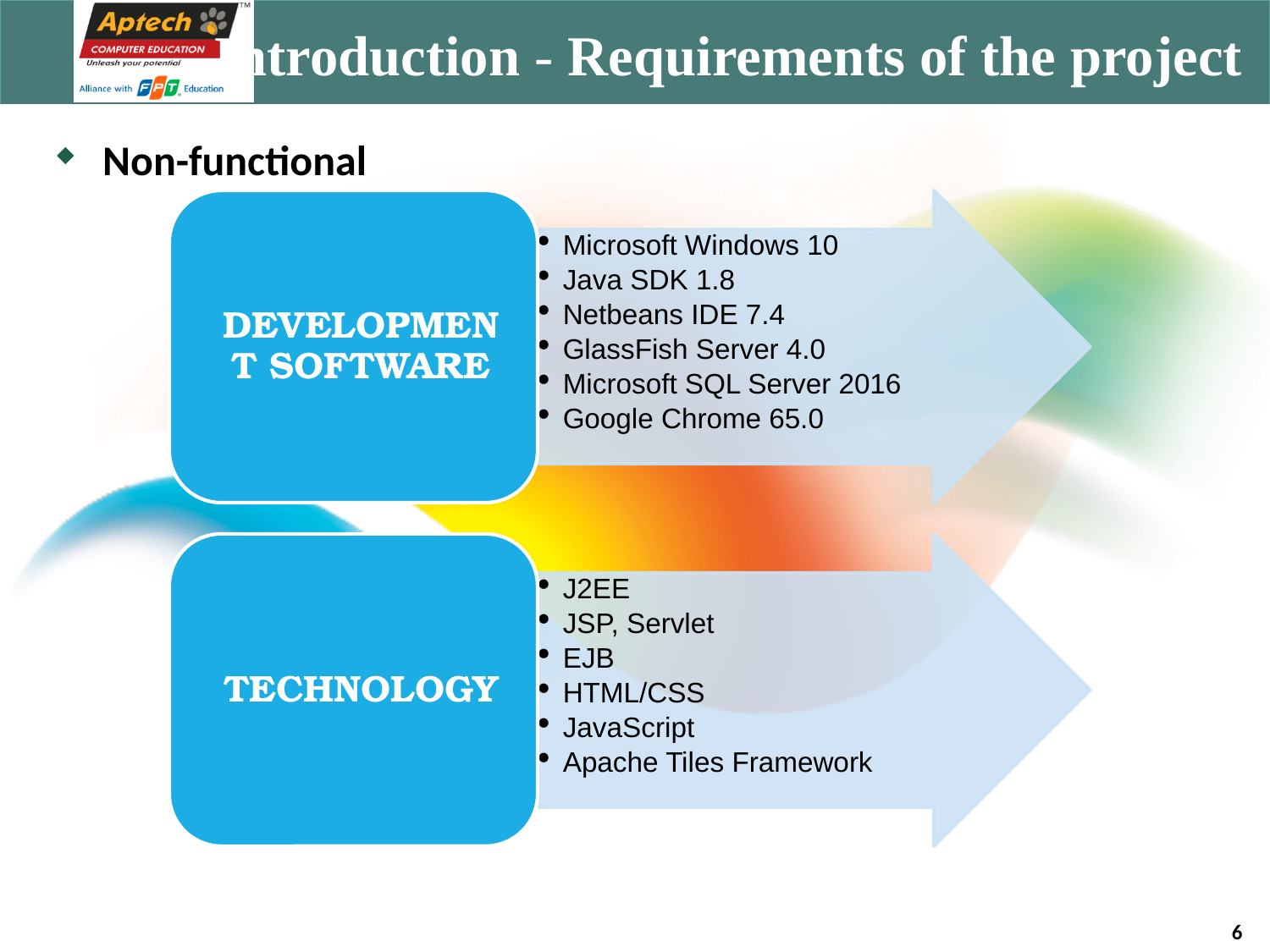

# Introduction - Requirements of the project
Non-functional

Microsoft Windows 10
Java SDK 1.8
Netbeans IDE 7.4
GlassFish Server 4.0
Microsoft SQL Server 2016
Google Chrome 65.0
DEVELOPMENT SOFTWARE
J2EE
JSP, Servlet
EJB
HTML/CSS
JavaScript
Apache Tiles Framework
TECHNOLOGY
6